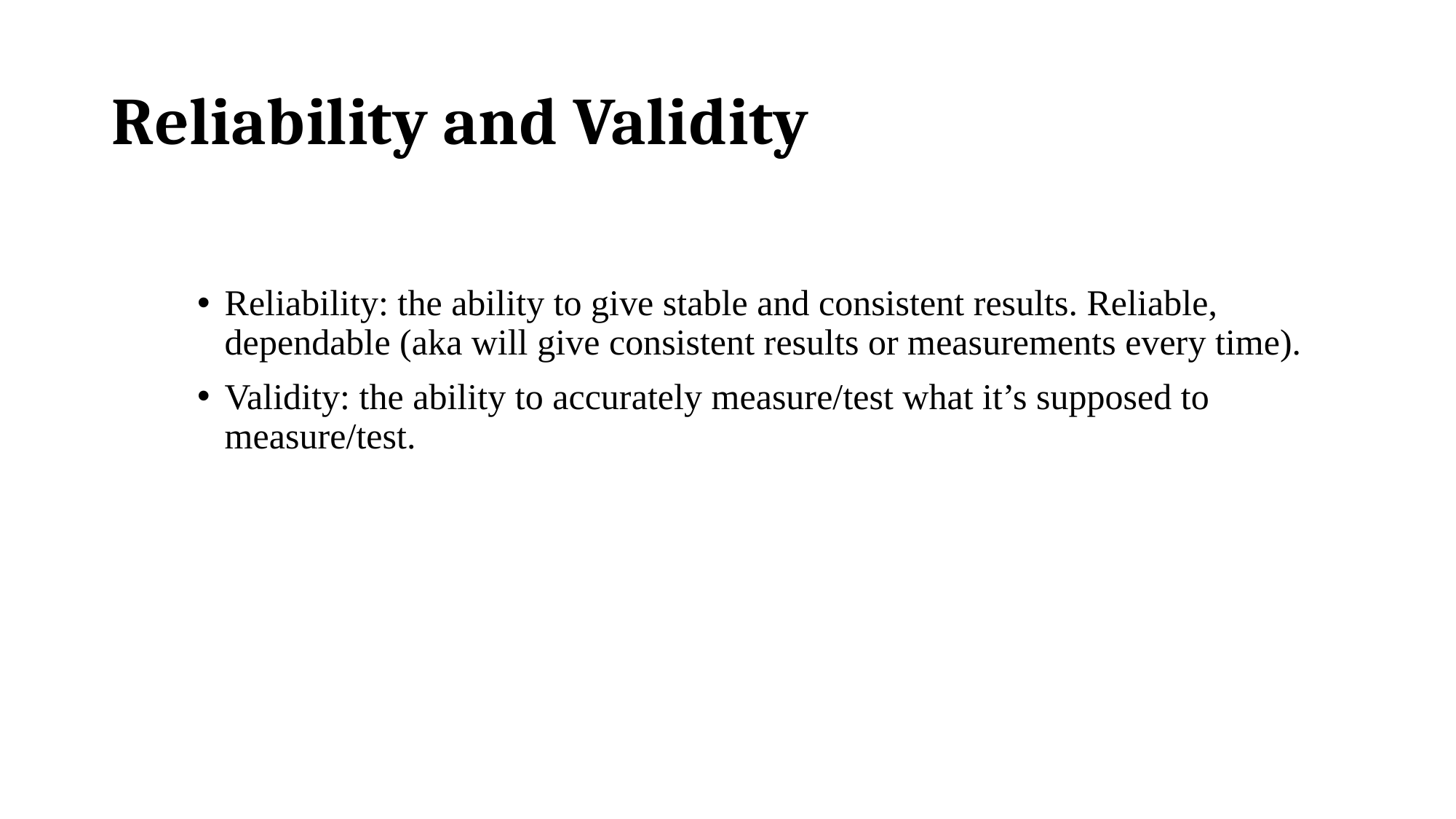

# Reliability and Validity
Reliability: the ability to give stable and consistent results. Reliable, dependable (aka will give consistent results or measurements every time).
Validity: the ability to accurately measure/test what it’s supposed to measure/test.